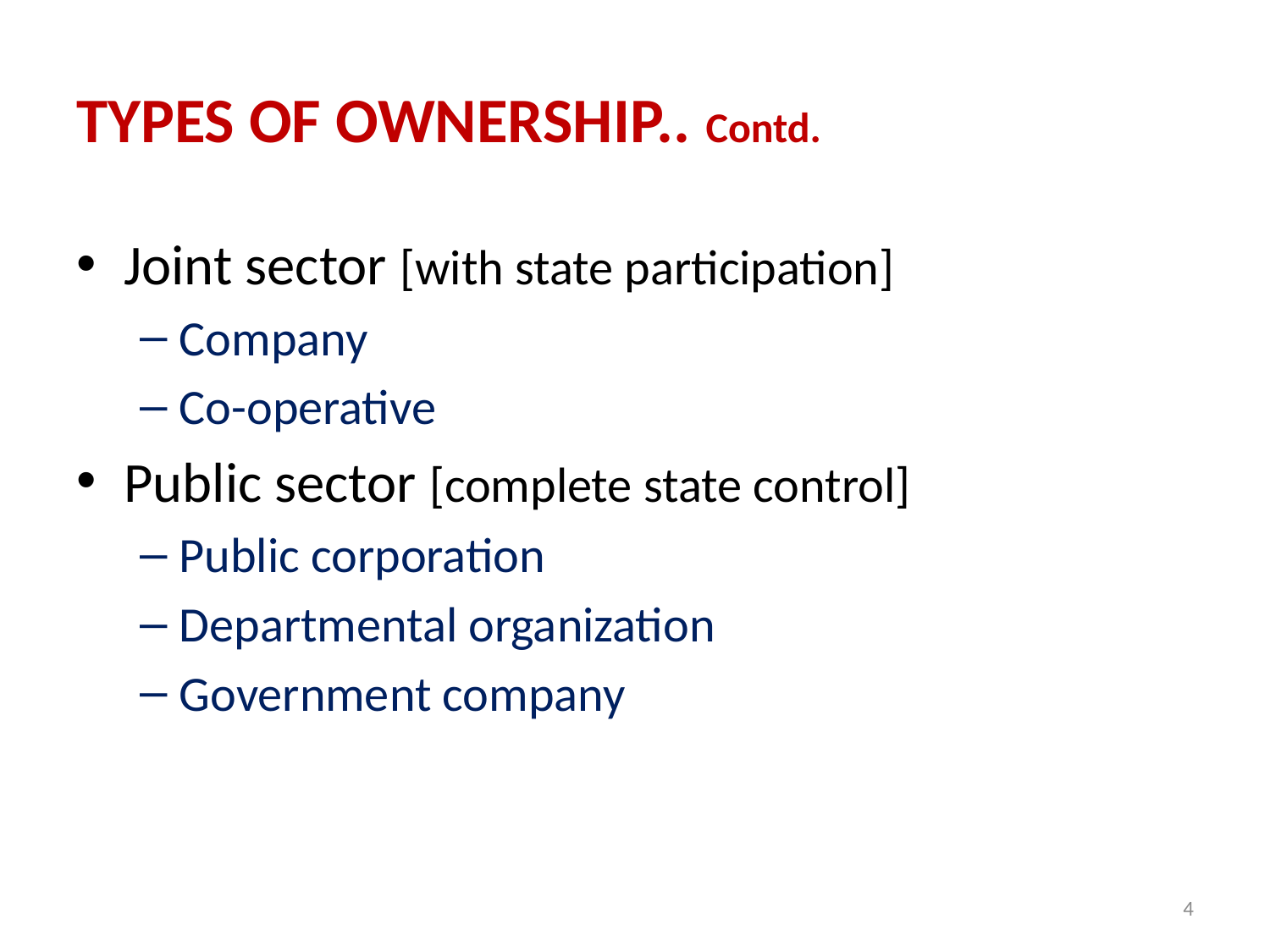

# TYPES OF OWNERSHIP.. Contd.
Joint sector [with state participation]
Company
Co-operative
Public sector [complete state control]
Public corporation
Departmental organization
Government company
4